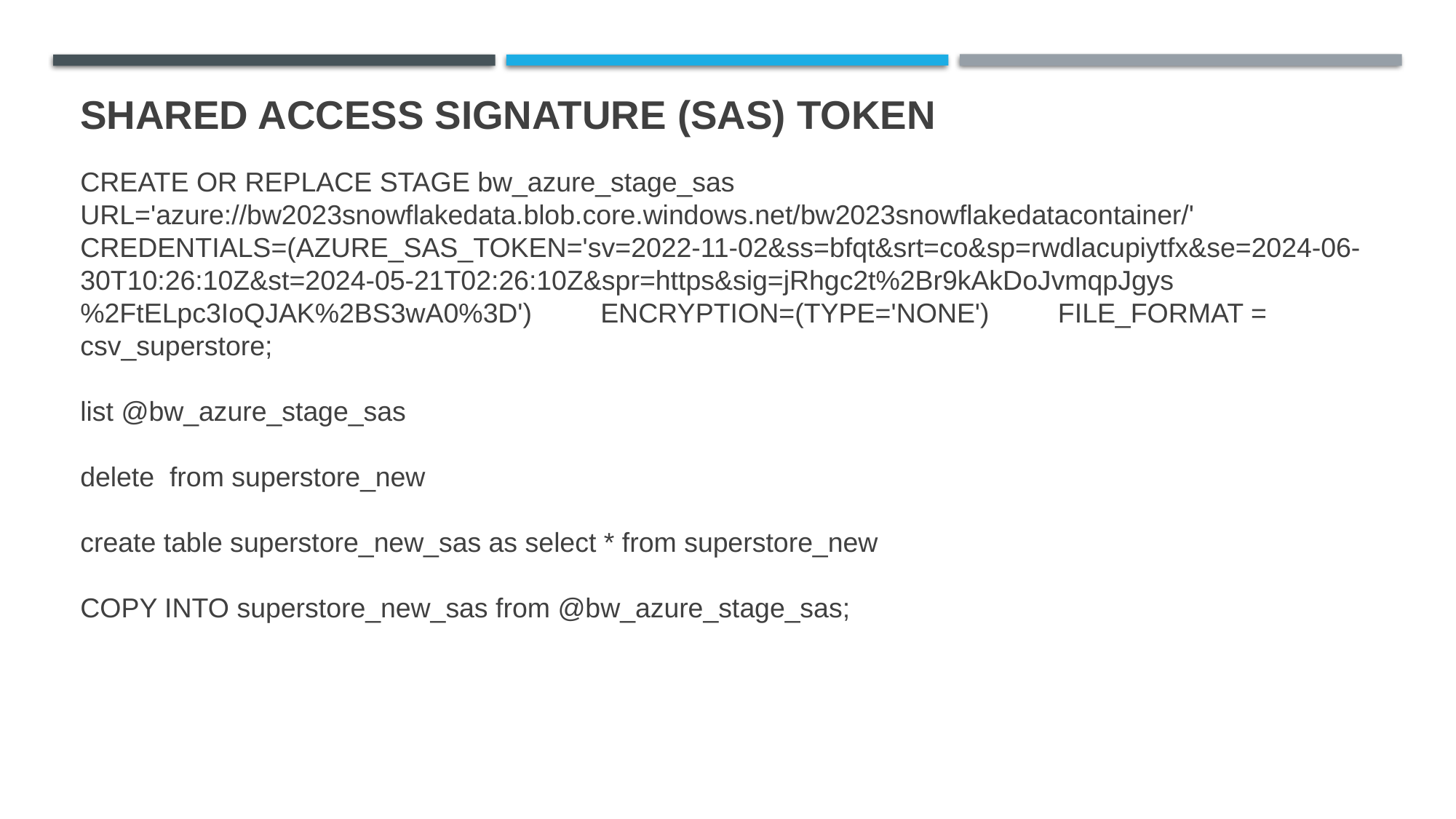

# shared access signature (SAS) token
CREATE OR REPLACE STAGE bw_azure_stage_sas         URL='azure://bw2023snowflakedata.blob.core.windows.net/bw2023snowflakedatacontainer/'         CREDENTIALS=(AZURE_SAS_TOKEN='sv=2022-11-02&ss=bfqt&srt=co&sp=rwdlacupiytfx&se=2024-06-30T10:26:10Z&st=2024-05-21T02:26:10Z&spr=https&sig=jRhgc2t%2Br9kAkDoJvmqpJgys%2FtELpc3IoQJAK%2BS3wA0%3D')         ENCRYPTION=(TYPE='NONE')         FILE_FORMAT = csv_superstore;

list @bw_azure_stage_sas

delete  from superstore_new

create table superstore_new_sas as select * from superstore_new

COPY INTO superstore_new_sas from @bw_azure_stage_sas;